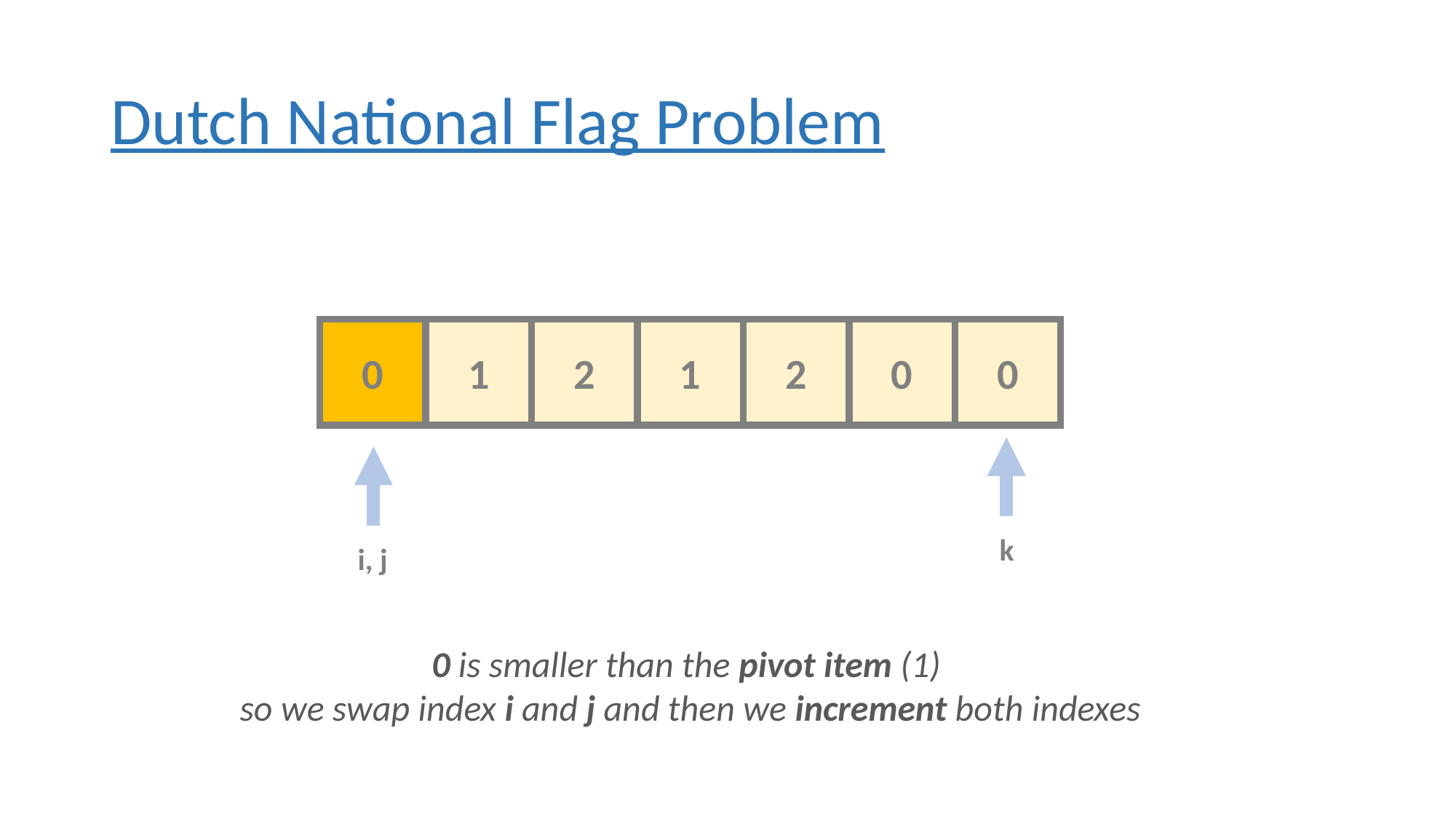

# Dutch National Flag Problem
0
1
2
1
2
0
0
k
i, j

0 is smaller than the pivot item (1)
so we swap index i and j and then we increment both indexes